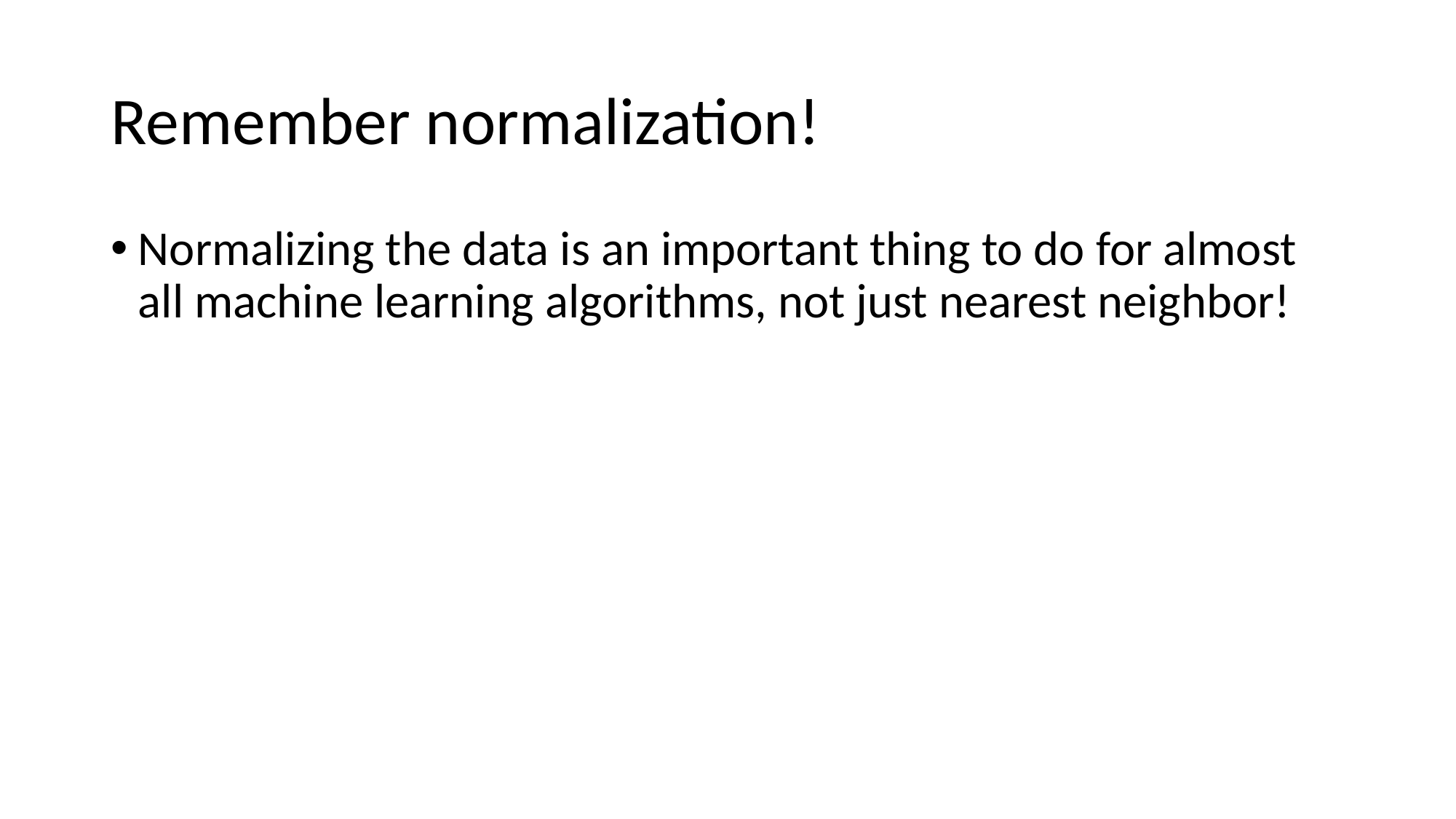

# Remember normalization!
Normalizing the data is an important thing to do for almost all machine learning algorithms, not just nearest neighbor!